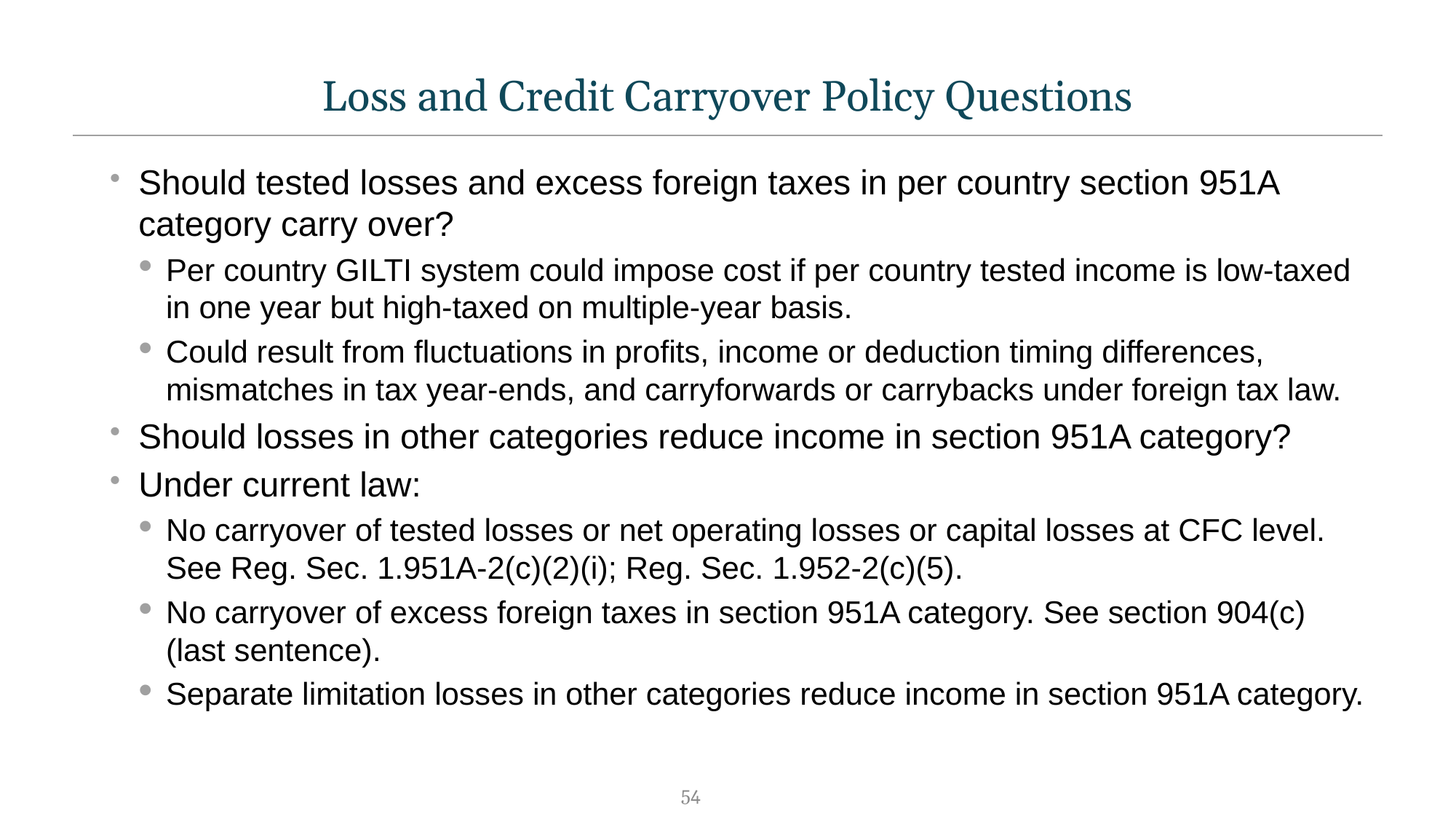

# Loss and Credit Carryover Policy Questions
Should tested losses and excess foreign taxes in per country section 951A category carry over?
Per country GILTI system could impose cost if per country tested income is low-taxed in one year but high-taxed on multiple-year basis.
Could result from fluctuations in profits, income or deduction timing differences, mismatches in tax year-ends, and carryforwards or carrybacks under foreign tax law.
Should losses in other categories reduce income in section 951A category?
Under current law:
No carryover of tested losses or net operating losses or capital losses at CFC level. See Reg. Sec. 1.951A-2(c)(2)(i); Reg. Sec. 1.952-2(c)(5).
No carryover of excess foreign taxes in section 951A category. See section 904(c) (last sentence).
Separate limitation losses in other categories reduce income in section 951A category.

54